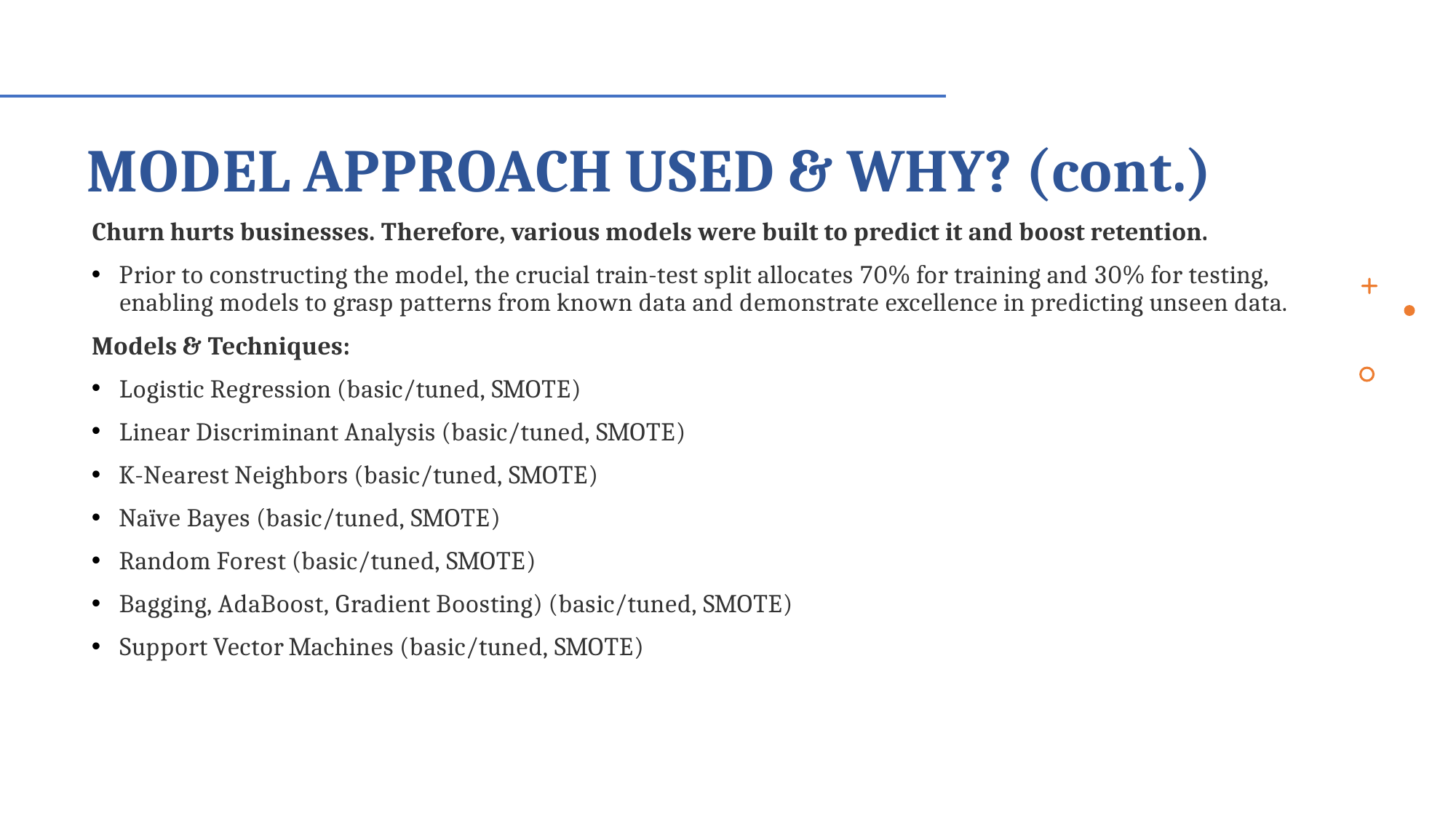

# MODEL APPROACH USED & WHY? (cont.)
Churn hurts businesses. Therefore, various models were built to predict it and boost retention.
Prior to constructing the model, the crucial train-test split allocates 70% for training and 30% for testing, enabling models to grasp patterns from known data and demonstrate excellence in predicting unseen data.
Models & Techniques:
Logistic Regression (basic/tuned, SMOTE)
Linear Discriminant Analysis (basic/tuned, SMOTE)
K-Nearest Neighbors (basic/tuned, SMOTE)
Naïve Bayes (basic/tuned, SMOTE)
Random Forest (basic/tuned, SMOTE)
Bagging, AdaBoost, Gradient Boosting) (basic/tuned, SMOTE)
Support Vector Machines (basic/tuned, SMOTE)